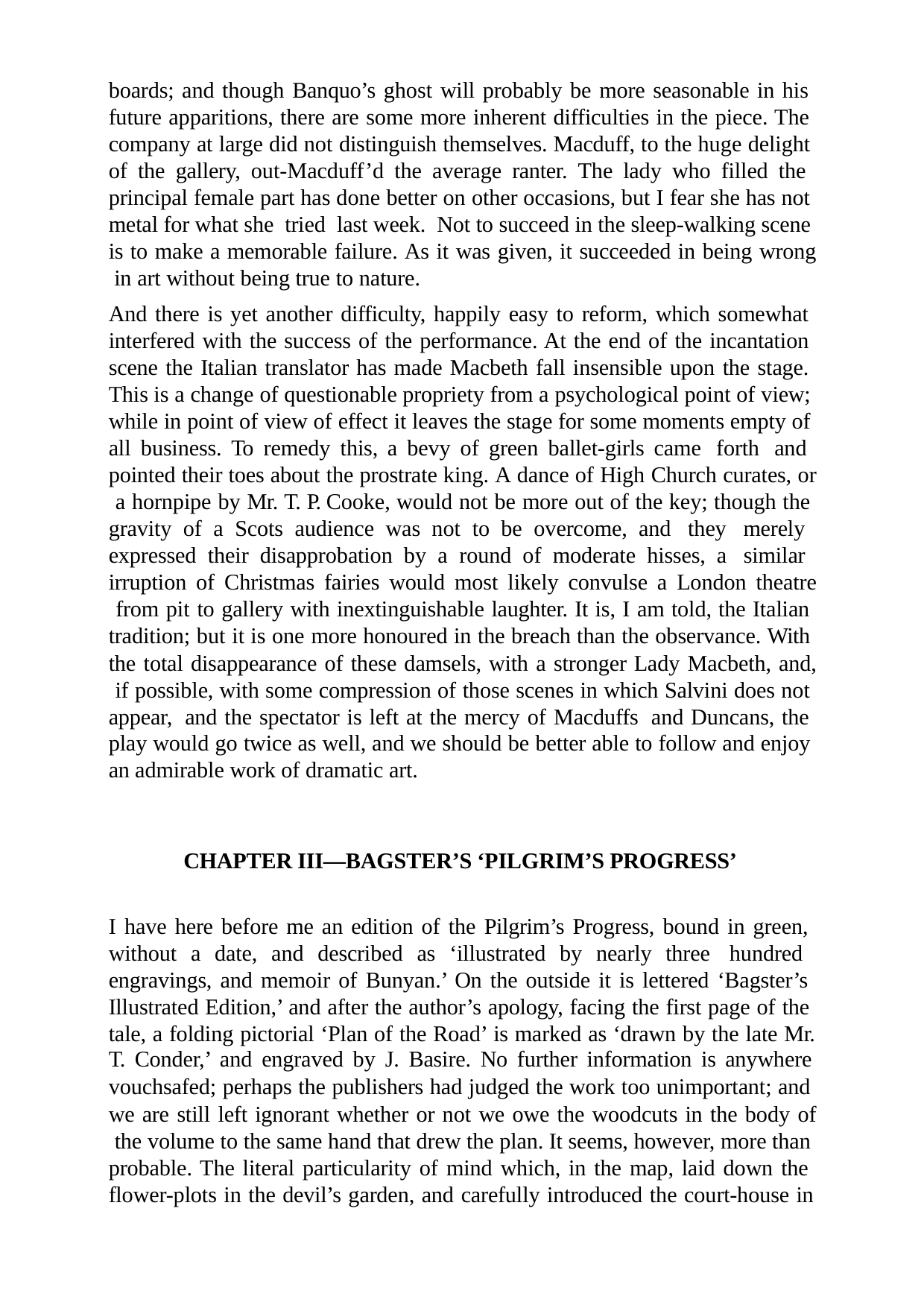

boards; and though Banquo’s ghost will probably be more seasonable in his  future apparitions, there are some more inherent difficulties in the piece. The  company at large did not distinguish themselves. Macduff, to the huge delight  of the gallery, out-Macduff’d the average ranter. The lady who filled the  principal female part has done better on other occasions, but I fear she has not  metal for what she tried last week. Not to succeed in the sleep-walking scene  is to make a memorable failure. As it was given, it succeeded in being wrong  in art without being true to nature.
And there is yet another difficulty, happily easy to reform, which somewhat  interfered with the success of the performance. At the end of the incantation  scene the Italian translator has made Macbeth fall insensible upon the stage.  This is a change of questionable propriety from a psychological point of view;  while in point of view of effect it leaves the stage for some moments empty of  all business. To remedy this, a bevy of green ballet-girls came forth and  pointed their toes about the prostrate king. A dance of High Church curates, or  a hornpipe by Mr. T. P. Cooke, would not be more out of the key; though the  gravity of a Scots audience was not to be overcome, and they merely  expressed their disapprobation by a round of moderate hisses, a similar  irruption of Christmas fairies would most likely convulse a London theatre  from pit to gallery with inextinguishable laughter. It is, I am told, the Italian  tradition; but it is one more honoured in the breach than the observance. With  the total disappearance of these damsels, with a stronger Lady Macbeth, and,  if possible, with some compression of those scenes in which Salvini does not  appear, and the spectator is left at the mercy of Macduffs and Duncans, the  play would go twice as well, and we should be better able to follow and enjoy  an admirable work of dramatic art.

CHAPTER III—BAGSTER’S ‘PILGRIM’S PROGRESS’

I have here before me an edition of the Pilgrim’s Progress, bound in green,  without a date, and described as ‘illustrated by nearly three hundred  engravings, and memoir of Bunyan.’ On the outside it is lettered ‘Bagster’s  Illustrated Edition,’ and after the author’s apology, facing the first page of the  tale, a folding pictorial ‘Plan of the Road’ is marked as ‘drawn by the late Mr.
T. Conder,’ and engraved by J. Basire. No further information is anywhere
vouchsafed; perhaps the publishers had judged the work too unimportant; and  we are still left ignorant whether or not we owe the woodcuts in the body of  the volume to the same hand that drew the plan. It seems, however, more than  probable. The literal particularity of mind which, in the map, laid down the  flower-plots in the devil’s garden, and carefully introduced the court-house in